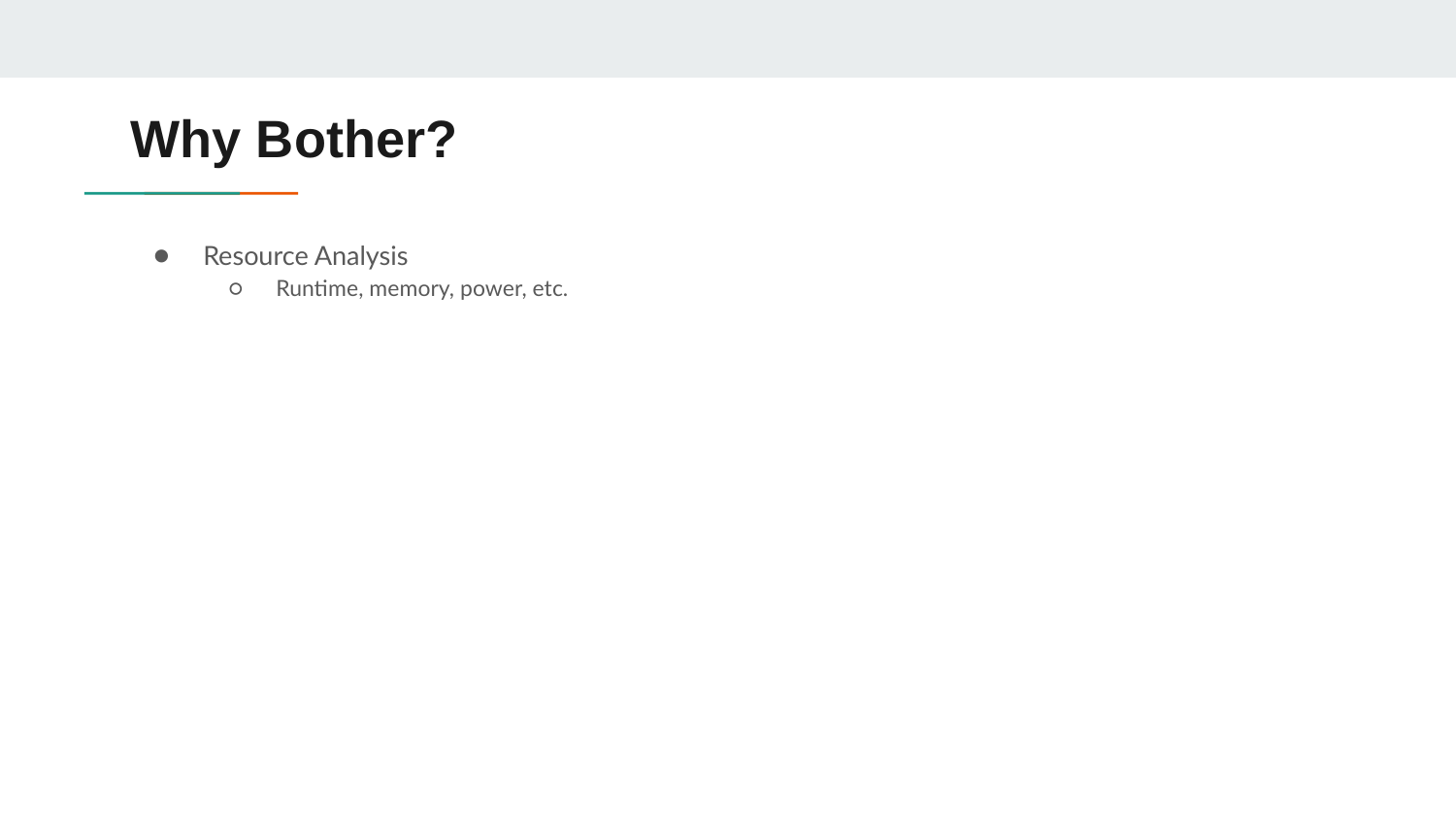

# Why Bother?
Resource Analysis
Runtime, memory, power, etc.